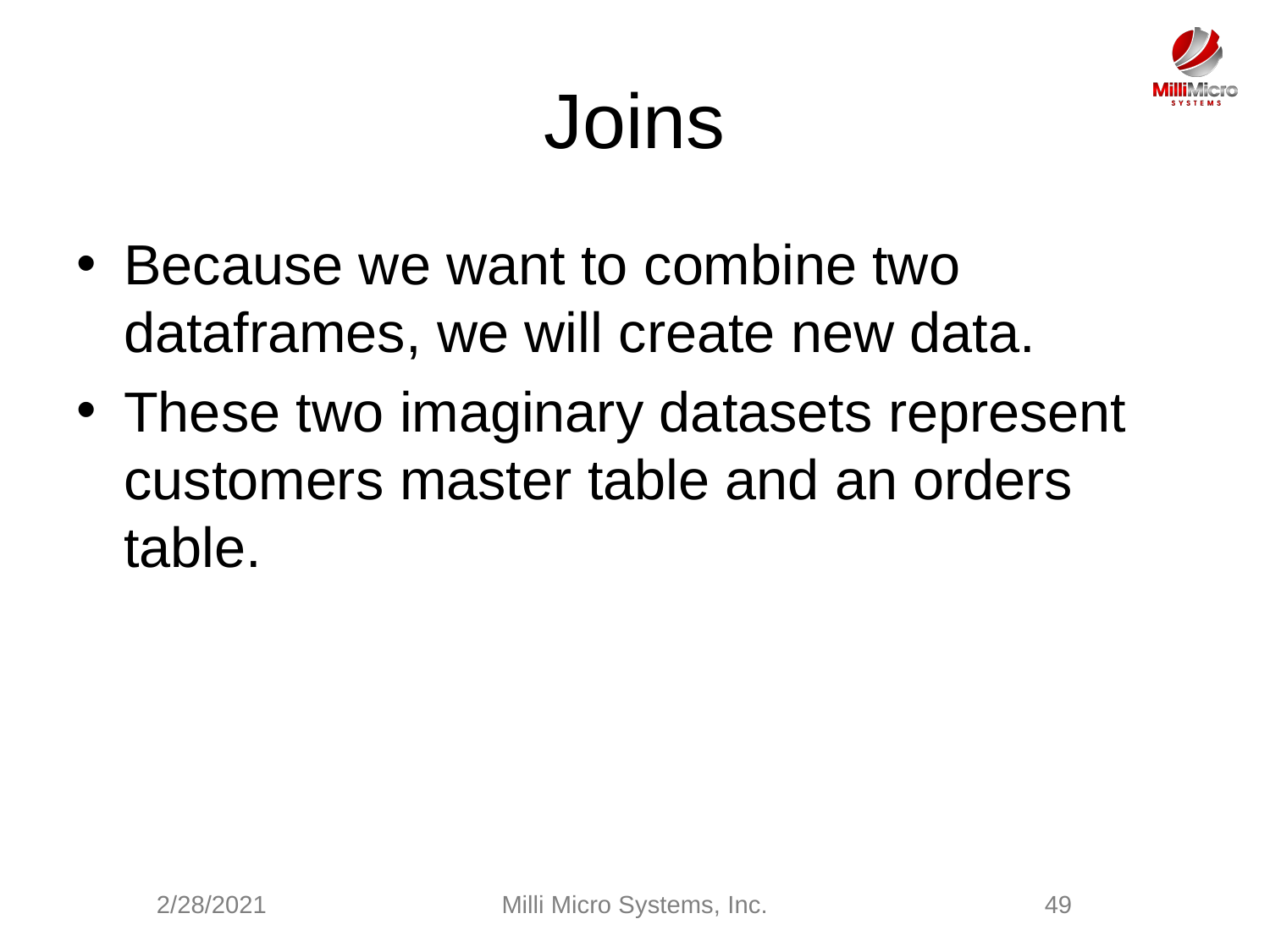

# Joins
Because we want to combine two dataframes, we will create new data.
These two imaginary datasets represent customers master table and an orders table.
2/28/2021
Milli Micro Systems, Inc.
49